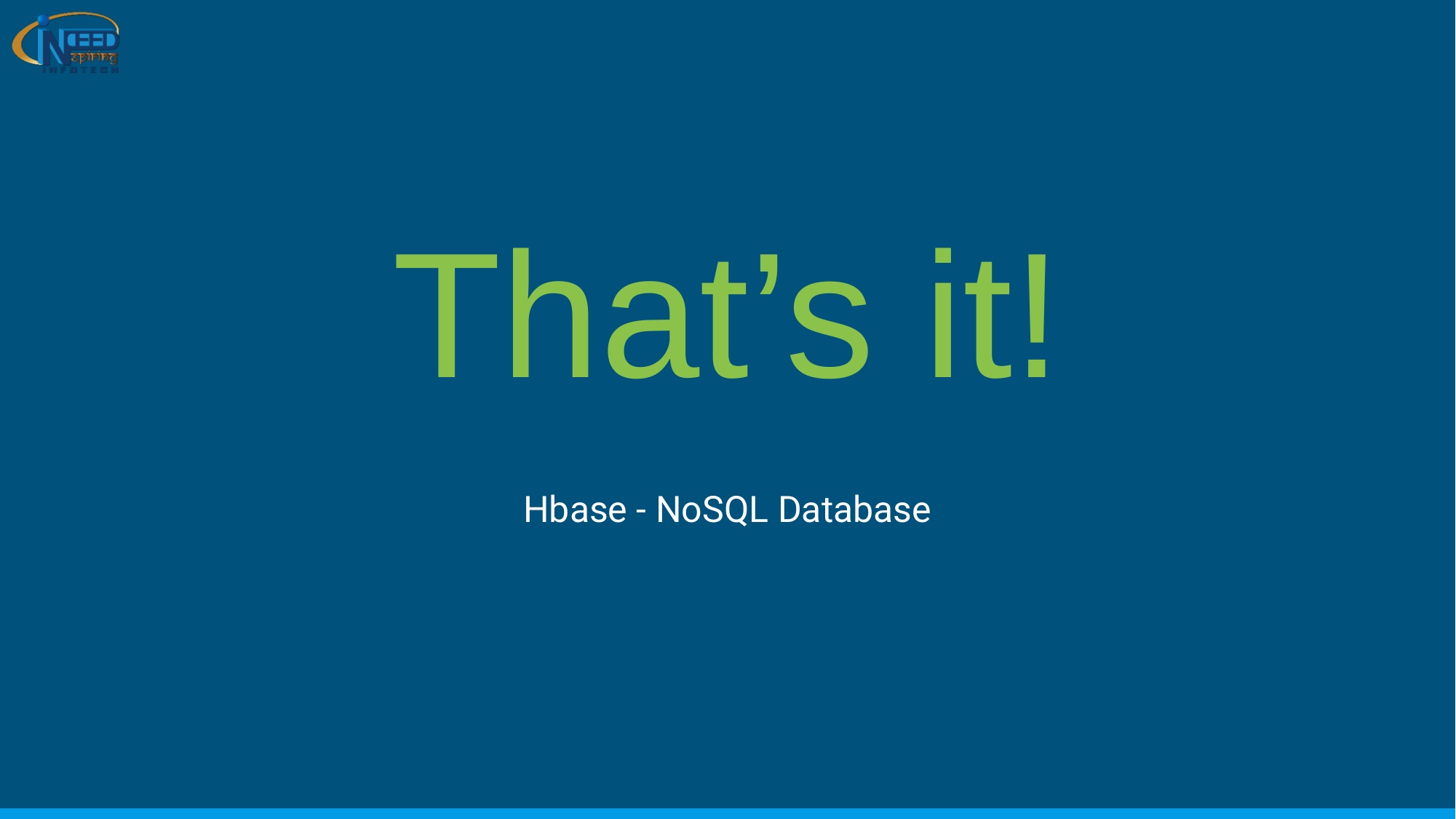

# That’s it!
Hbase - NoSQL Database